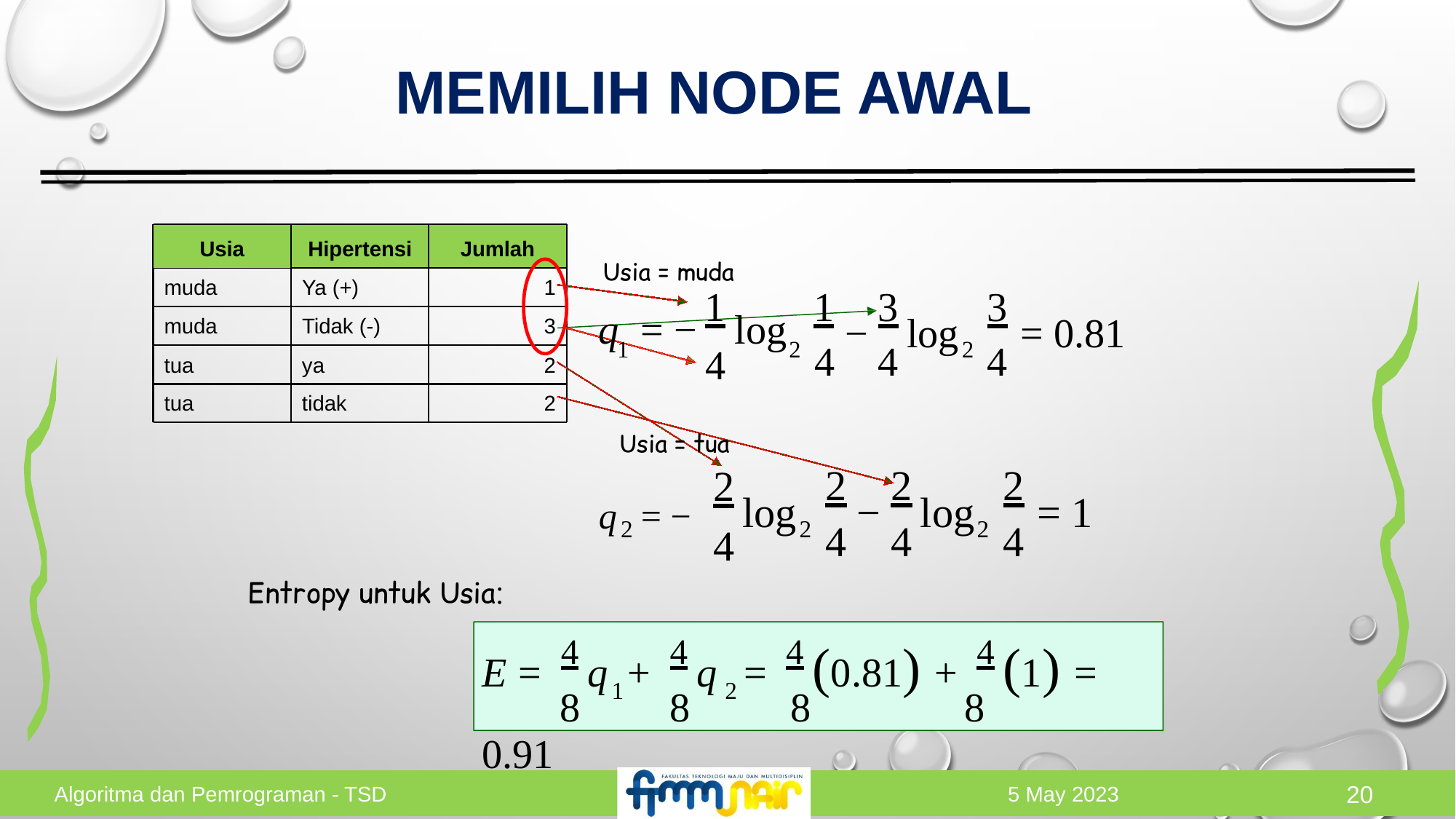

# Memilih node awal

Usia

Hipertensi

Jumlah
Usia = muda
q  = −   log

muda

Ya (+)

1
1
1
4
3
4
3
4

muda

Tidak (-)

3
−
= 0.81
log

1
2
2
4

tua

ya

2

tua

tidak

2

Usia = tua
2

2
4
2
4
2
4
q  = −
−
= 1
log
log
2
2
2
4
Entropy untuk Usia:

E =  4 q +  4 q  =  4 (0.81) +  4 (1) = 0.91

1
2
8
8
8
8
Algoritma dan Pemrograman - TSD
5 May 2023
20